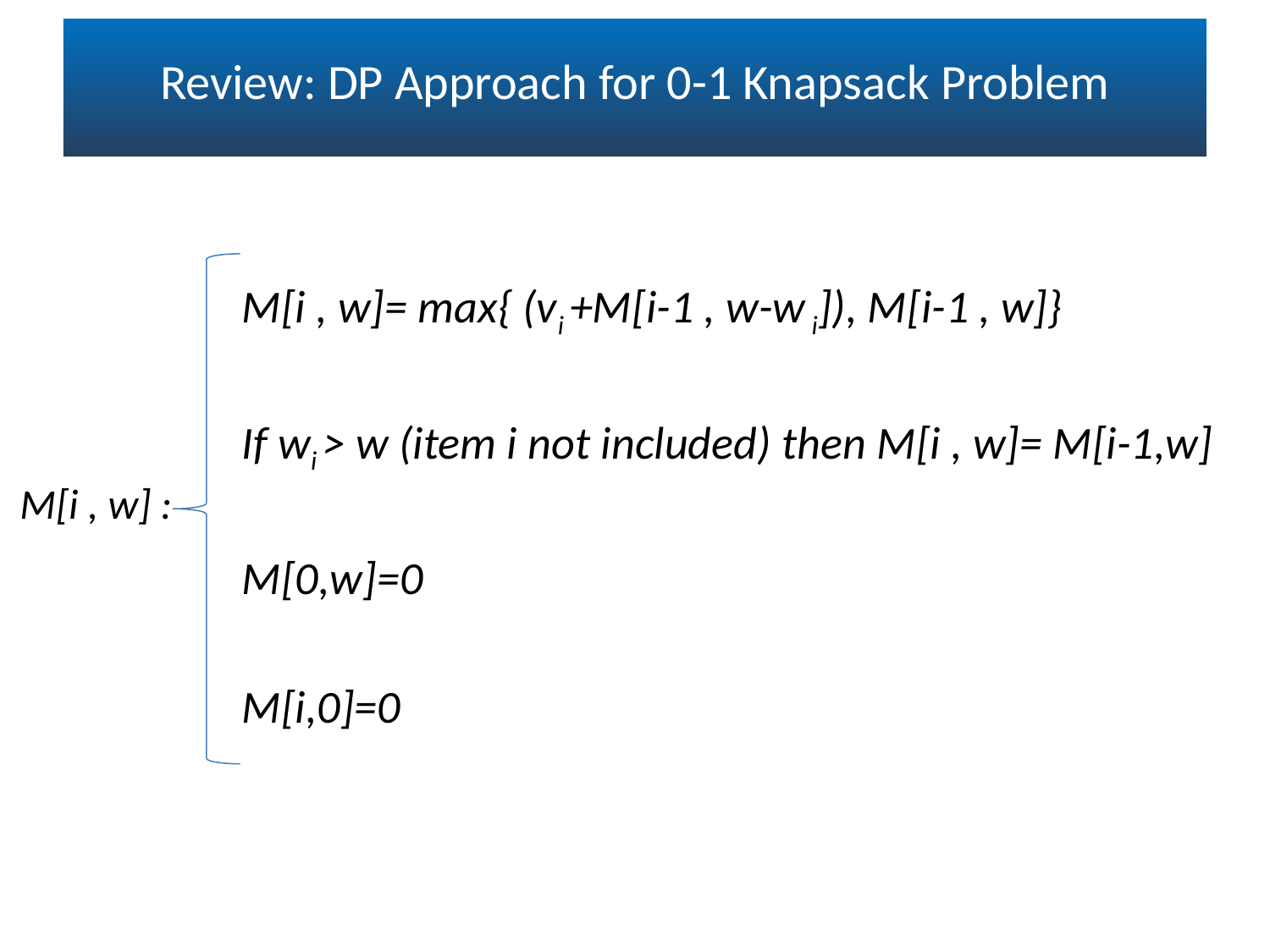

# Review: DP Approach for 0-1 Knapsack Problem

M[i , w]= max{ (vi +M[i-1 , w-w i]), M[i-1 , w]}

If wi > w (item i not included) then M[i , w]= M[i-1,w]

M[0,w]=0

M[i,0]=0

M[i , w] :